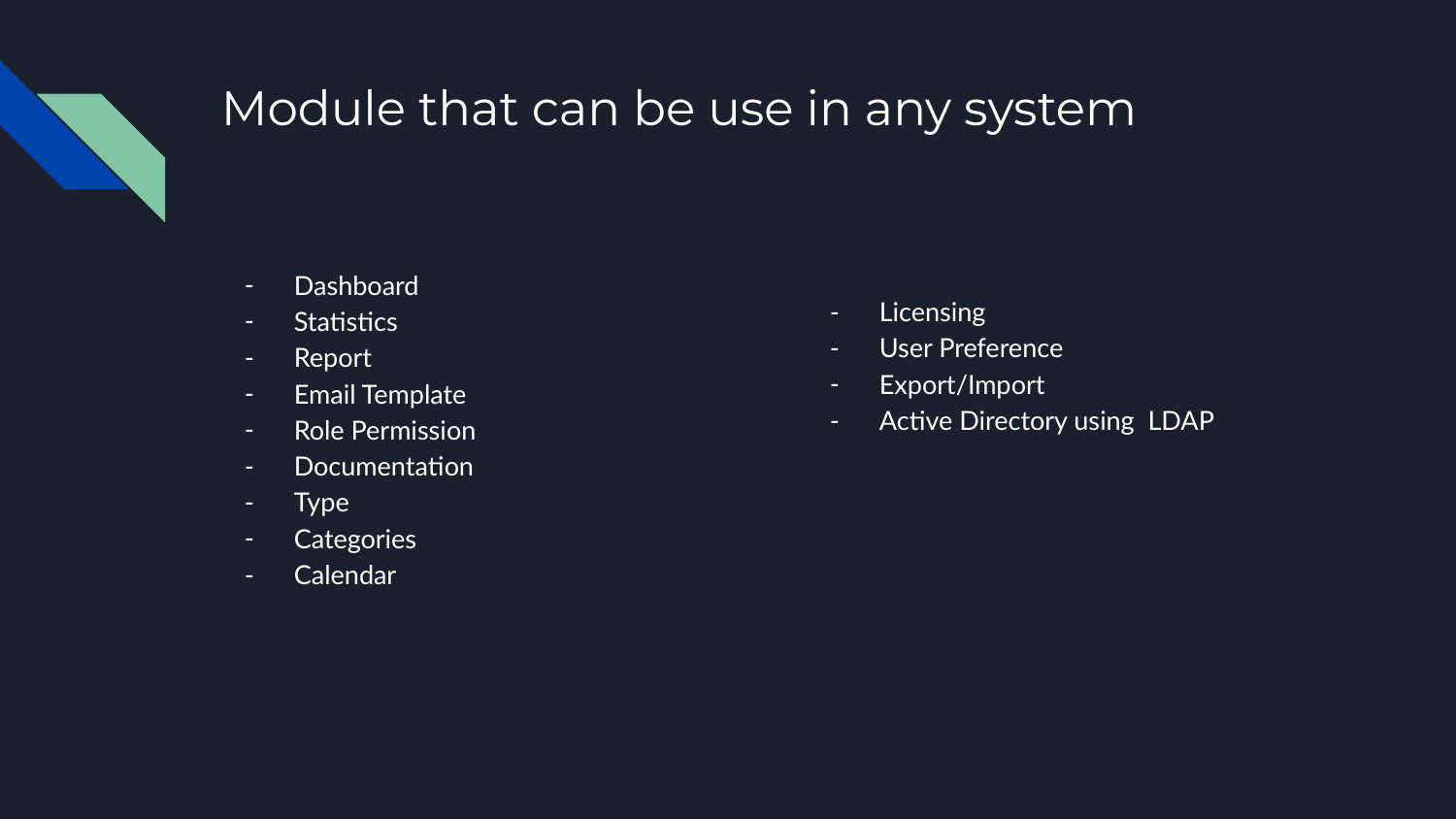

# Module that can be use in any system
Dashboard
Statistics
Report
Email Template
Role Permission
Documentation
Type
Categories
Calendar

Licensing
User Preference
Export/Import
Active Directory using  LDAP